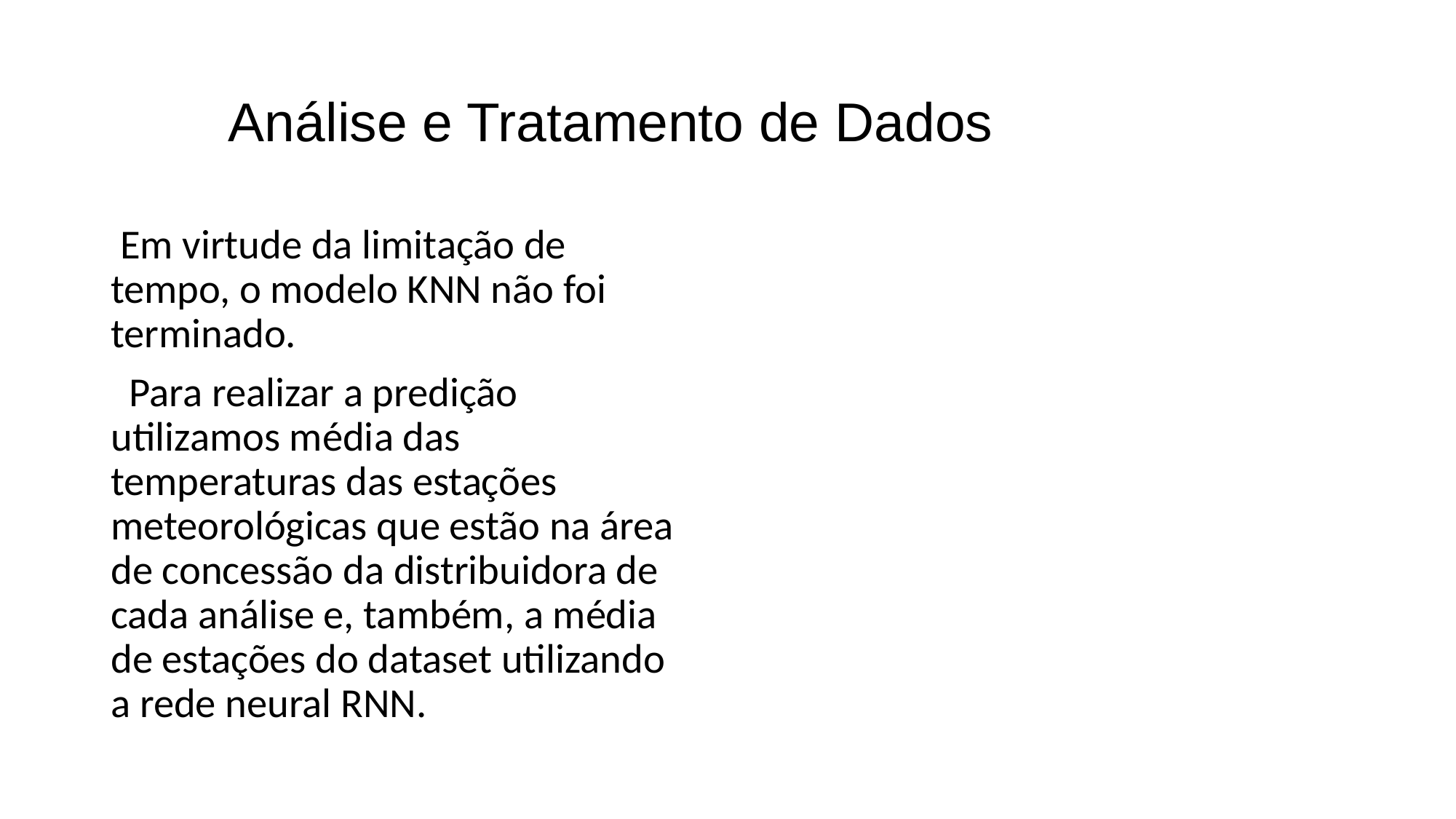

# Análise e Tratamento de Dados
 Em virtude da limitação de tempo, o modelo KNN não foi terminado.
  Para realizar a predição utilizamos média das temperaturas das estações meteorológicas que estão na área de concessão da distribuidora de cada análise e, também, a média de estações do dataset utilizando a rede neural RNN.